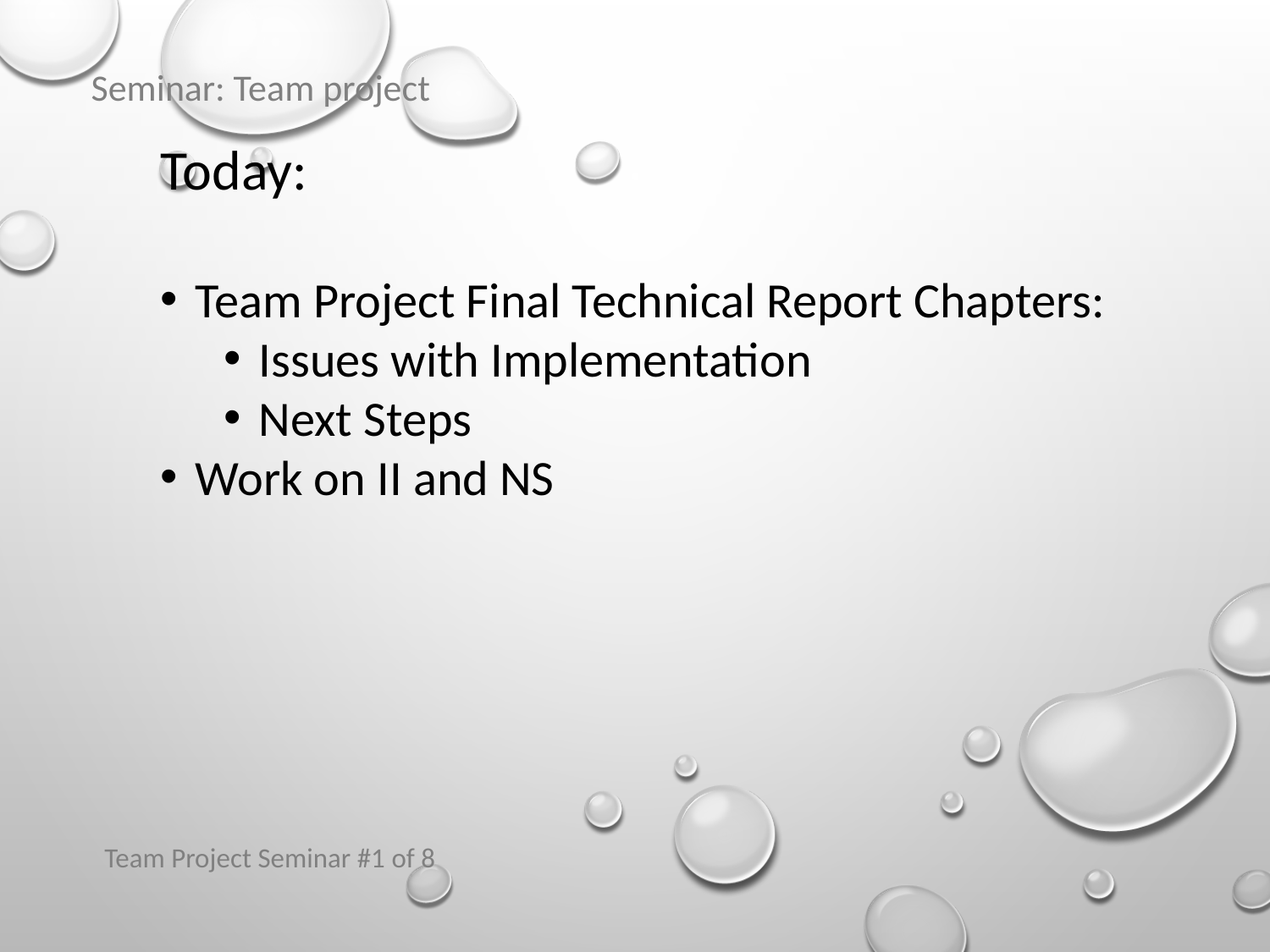

Seminar: Team project
Today:

Team Project Final Technical Report Chapters:
Issues with Implementation
Next Steps
Work on II and NS
Team Project Seminar #1 of 8